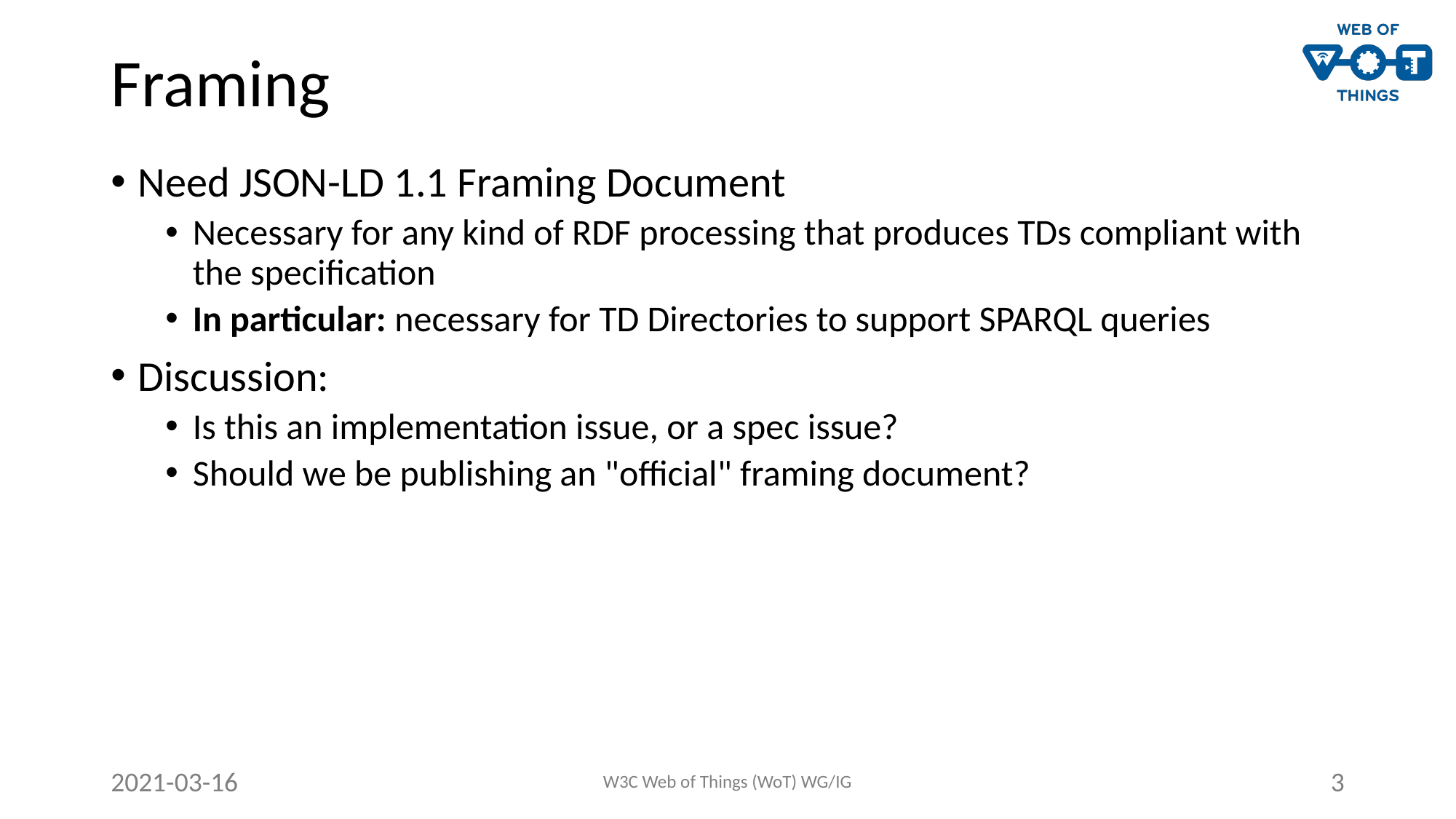

# Framing
Need JSON-LD 1.1 Framing Document
Necessary for any kind of RDF processing that produces TDs compliant with the specification
In particular: necessary for TD Directories to support SPARQL queries
Discussion:
Is this an implementation issue, or a spec issue?
Should we be publishing an "official" framing document?
2021-03-16
W3C Web of Things (WoT) WG/IG
3